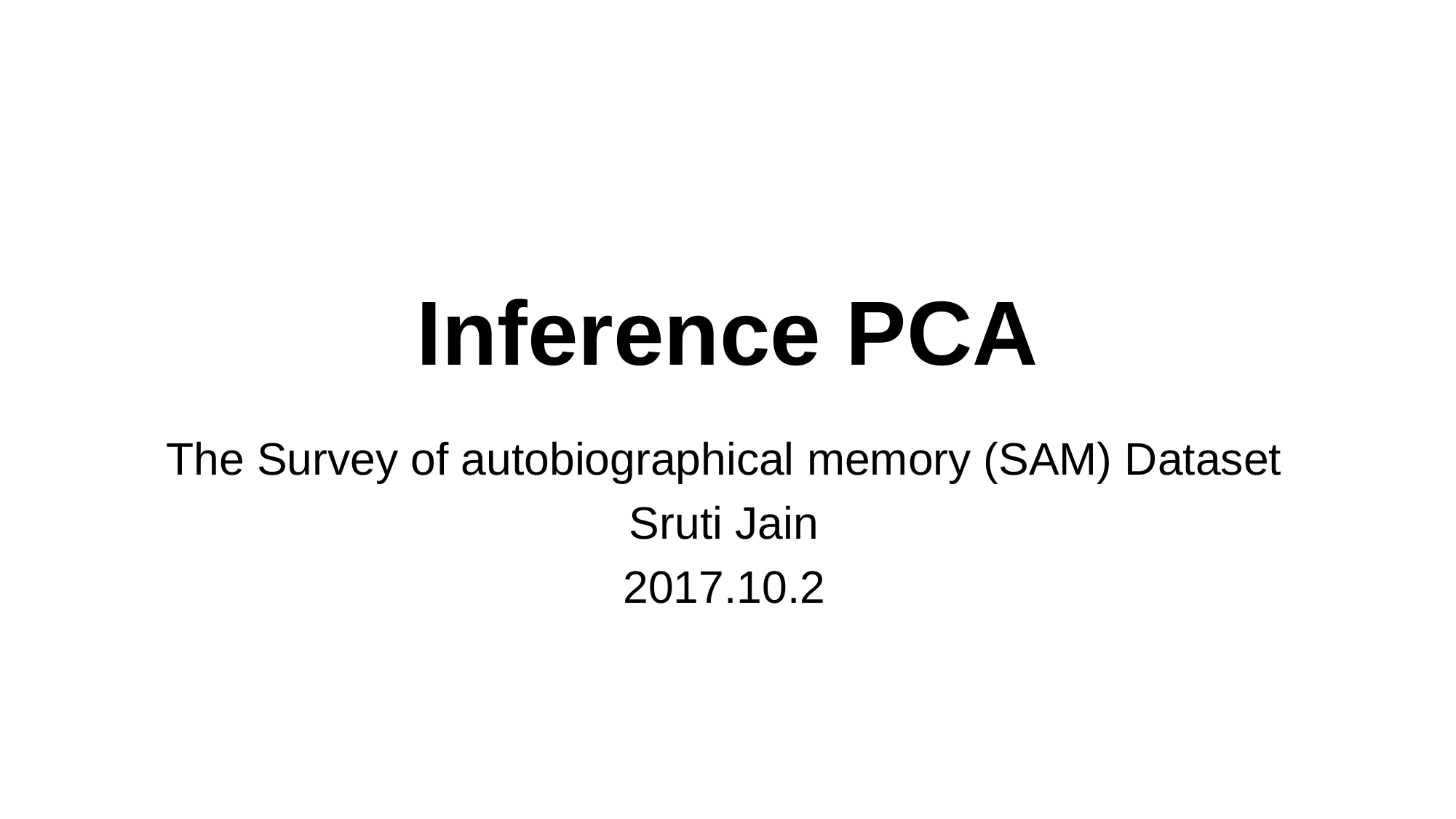

# Inference PCA
The Survey of autobiographical memory (SAM) Dataset
Sruti Jain
2017.10.2